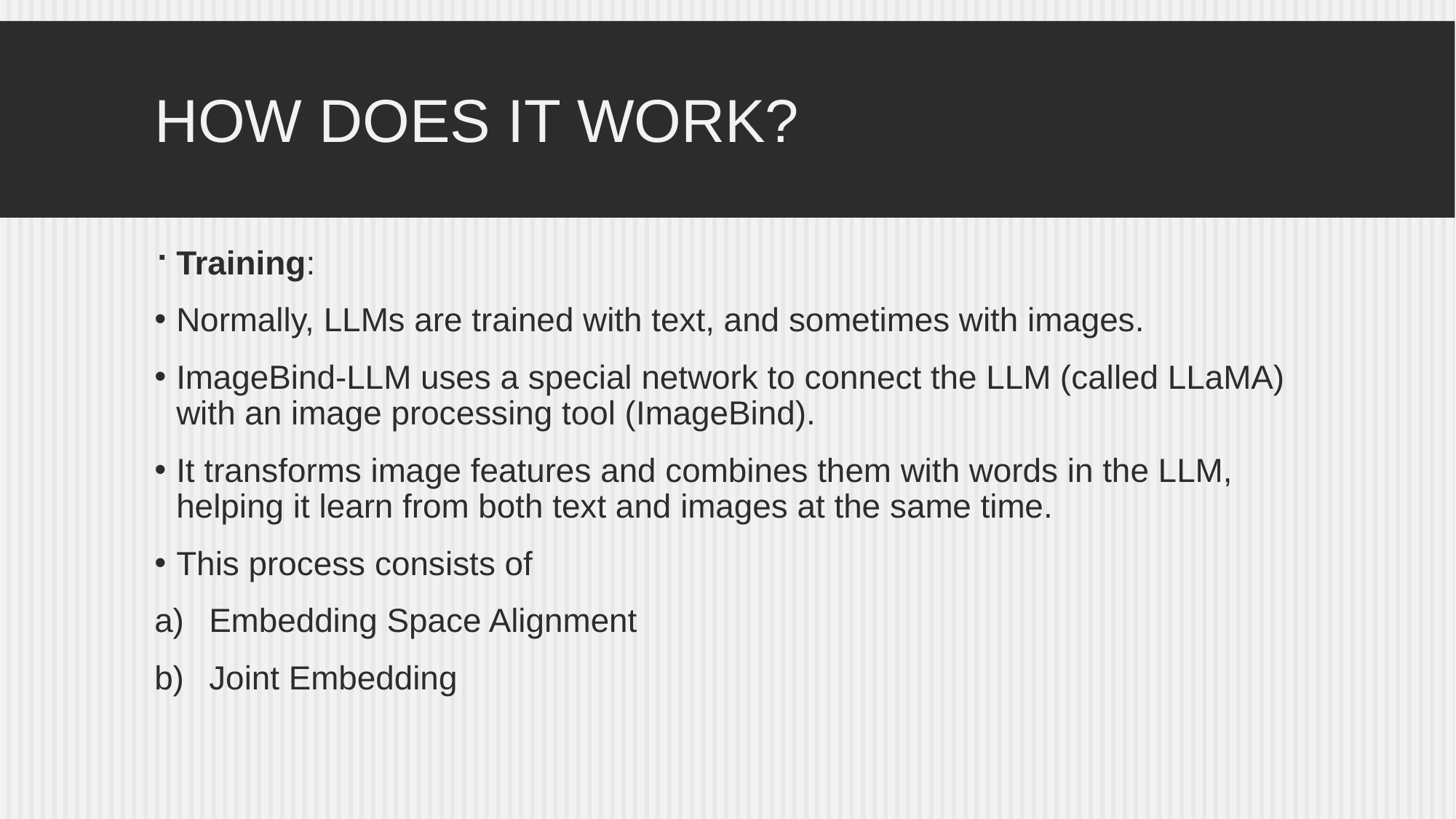

# How Does It Work?
Training:
Normally, LLMs are trained with text, and sometimes with images.
ImageBind-LLM uses a special network to connect the LLM (called LLaMA) with an image processing tool (ImageBind).
It transforms image features and combines them with words in the LLM, helping it learn from both text and images at the same time.
This process consists of
Embedding Space Alignment
Joint Embedding